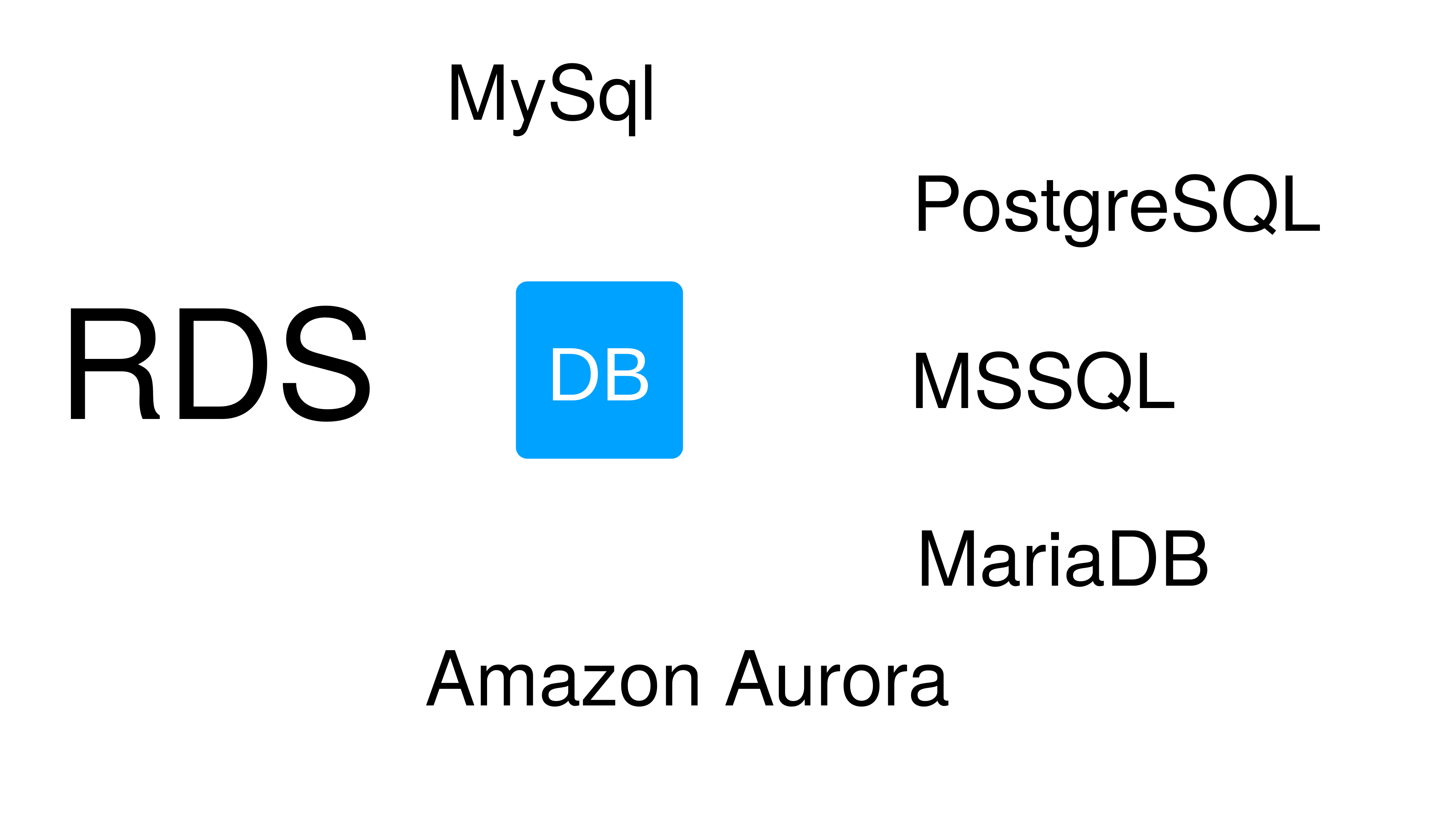

MySql
PostgreSQL
RDS
DB
MSSQL
MariaDB
Amazon Aurora